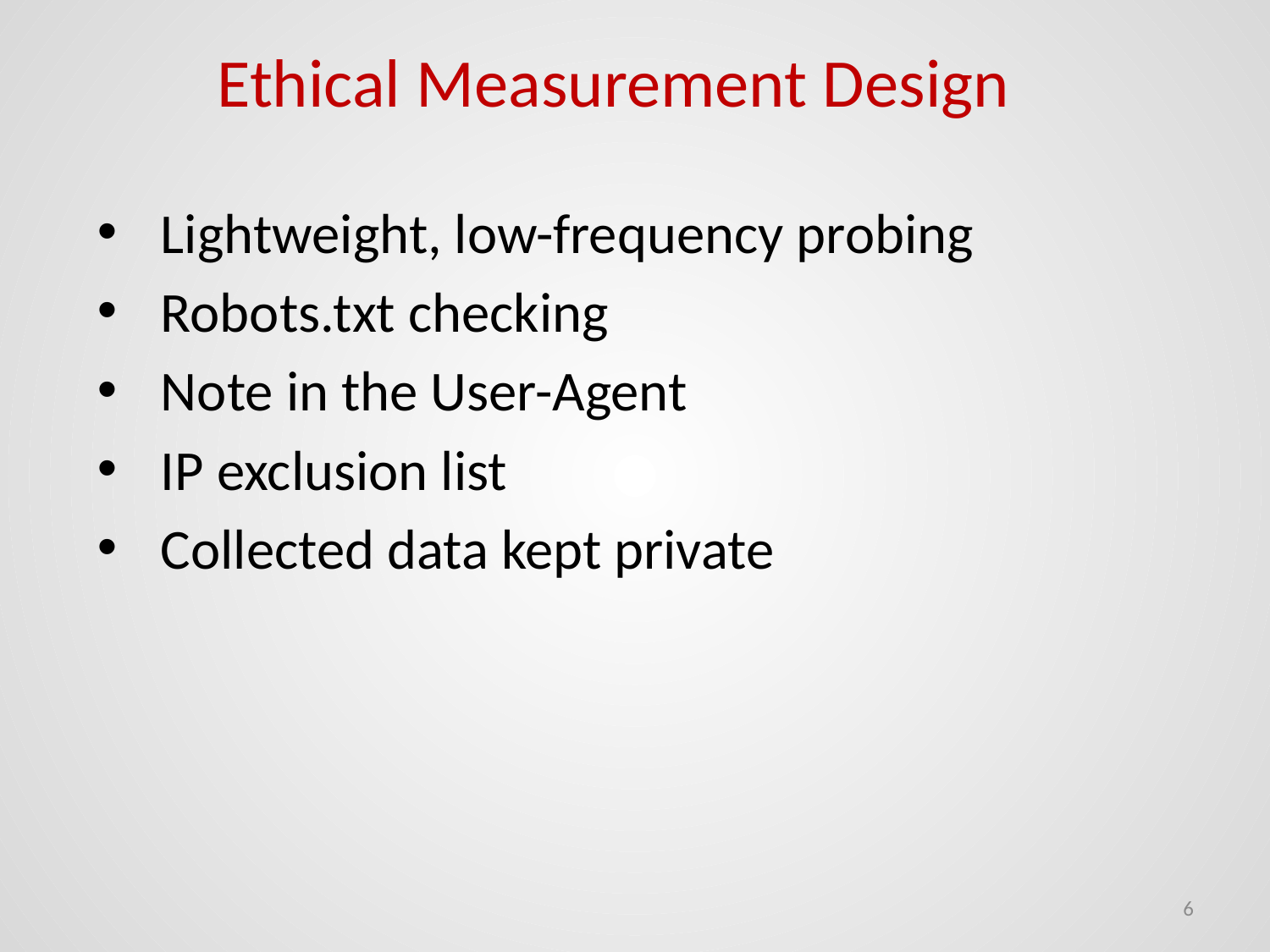

Ethical Measurement Design
Lightweight, low-frequency probing
Robots.txt checking
Note in the User-Agent
IP exclusion list
Collected data kept private

6
Servers are not designed to be public (many tenants didn’t realize their servers are public)
Providers charge tenants based on traffic
Privacy issues